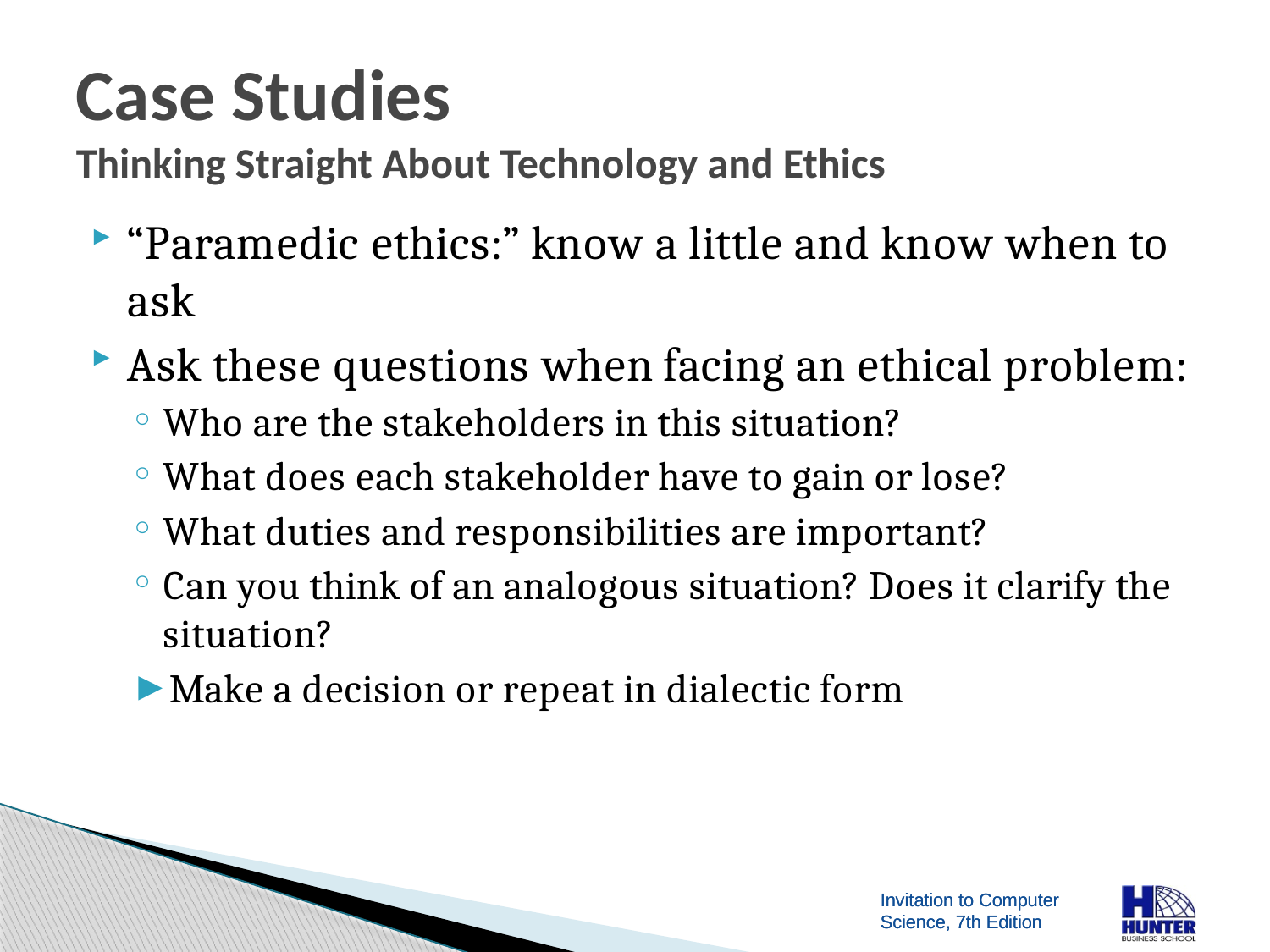

# Case Studies Thinking Straight About Technology and Ethics
“Paramedic ethics:” know a little and know when to ask
Ask these questions when facing an ethical problem:
Who are the stakeholders in this situation?
What does each stakeholder have to gain or lose?
What duties and responsibilities are important?
Can you think of an analogous situation? Does it clarify the situation?
Make a decision or repeat in dialectic form